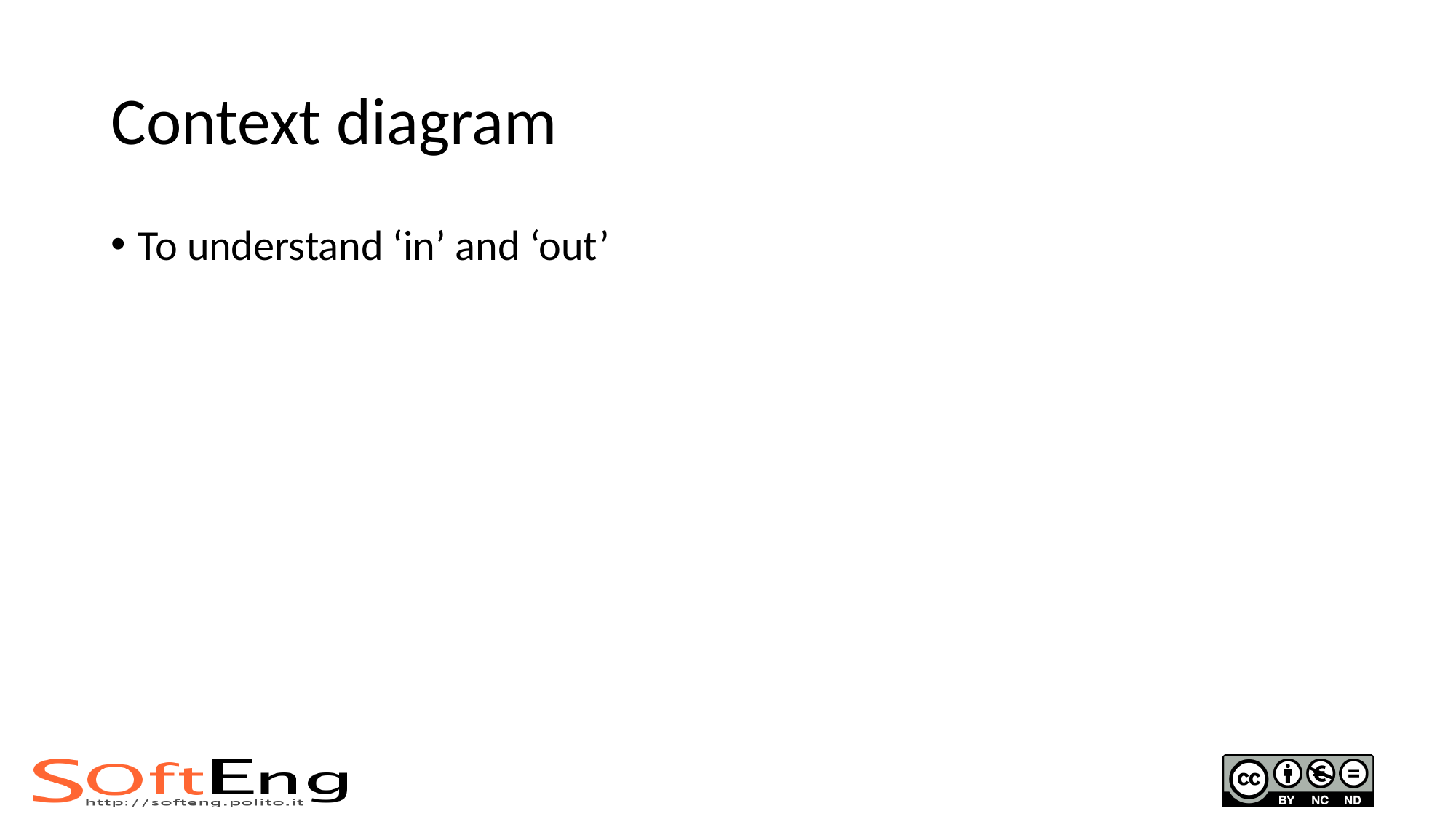

# Context diagram
To understand ‘in’ and ‘out’